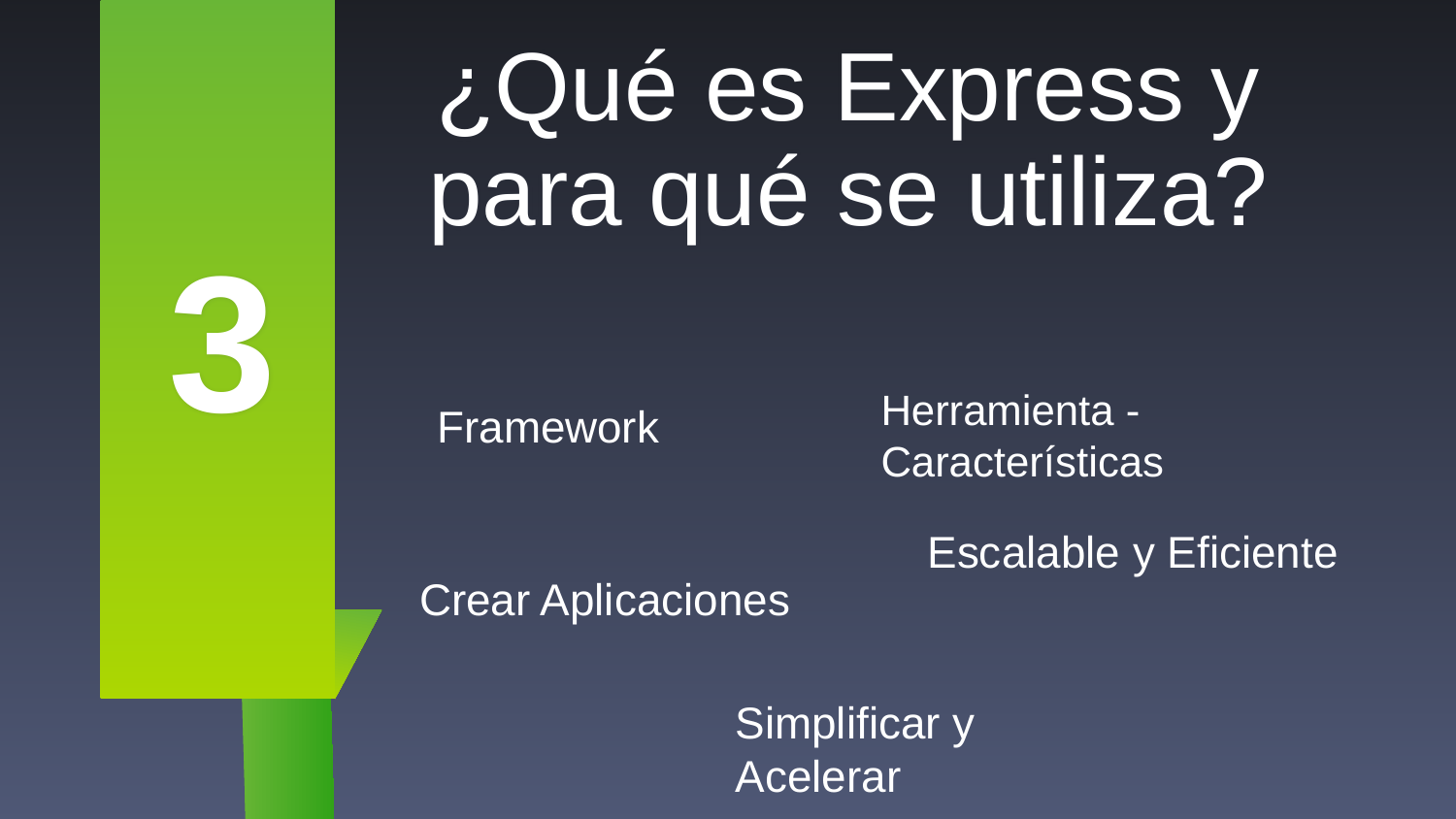

3
# ¿Qué es Express y para qué se utiliza?

Herramienta - Características
Framework
Escalable y Eficiente
Crear Aplicaciones
Simplificar y Acelerar